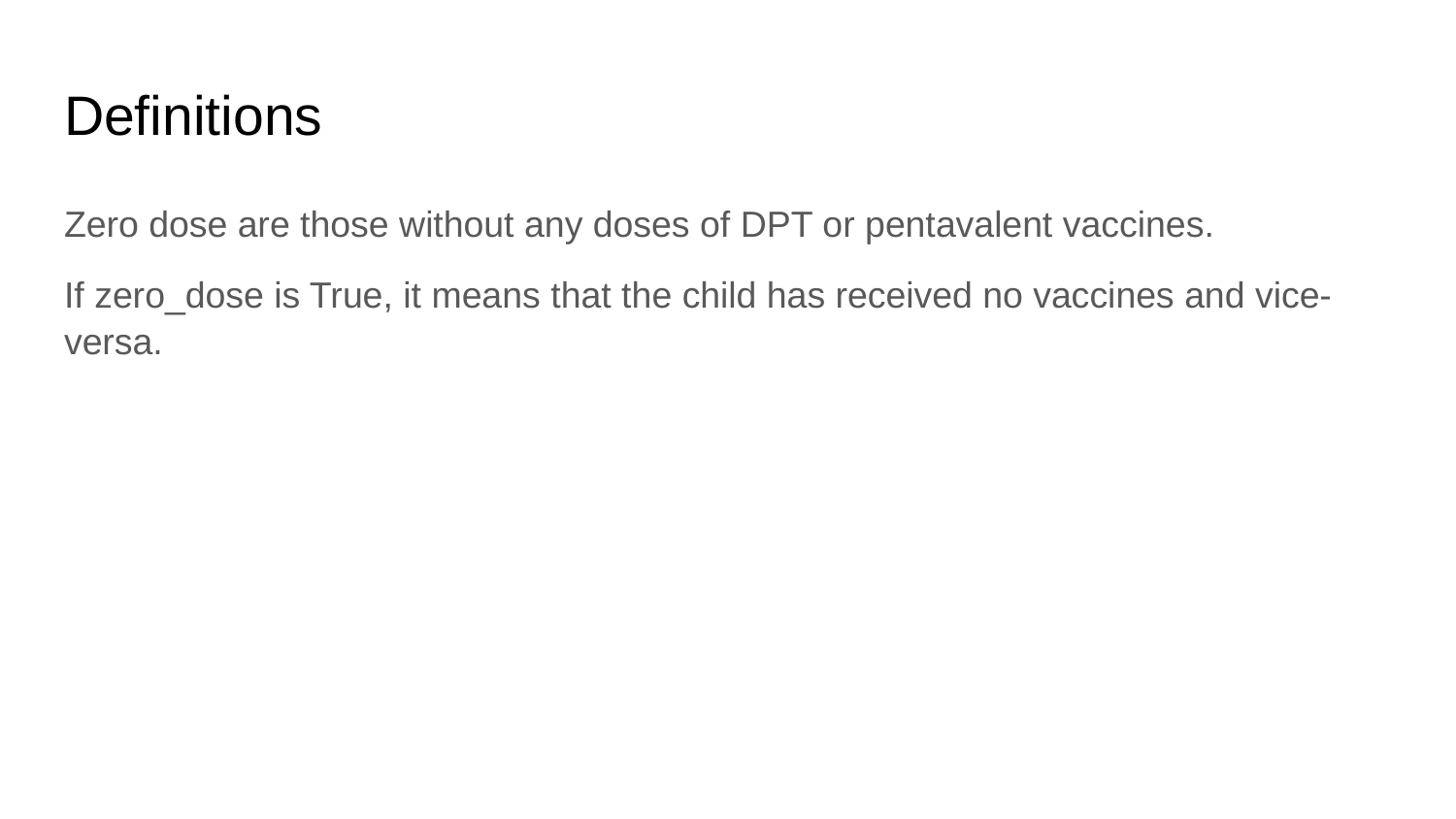

# Definitions
Zero dose are those without any doses of DPT or pentavalent vaccines.
If zero_dose is True, it means that the child has received no vaccines and vice-versa.